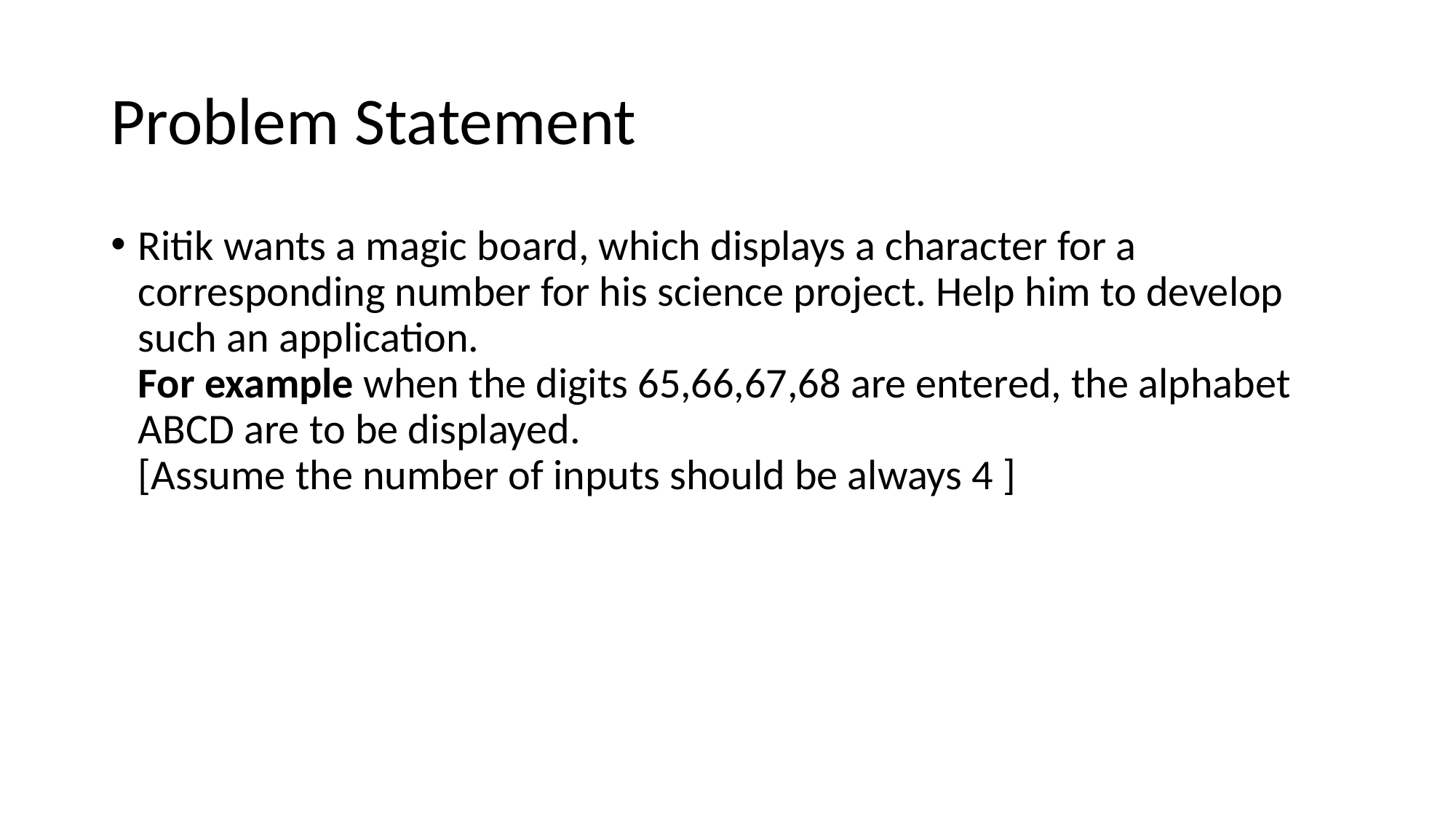

# Problem Statement
Ritik wants a magic board, which displays a character for a corresponding number for his science project. Help him to develop such an application.
For example when the digits 65,66,67,68 are entered, the alphabet ABCD are to be displayed.
[Assume the number of inputs should be always 4 ]